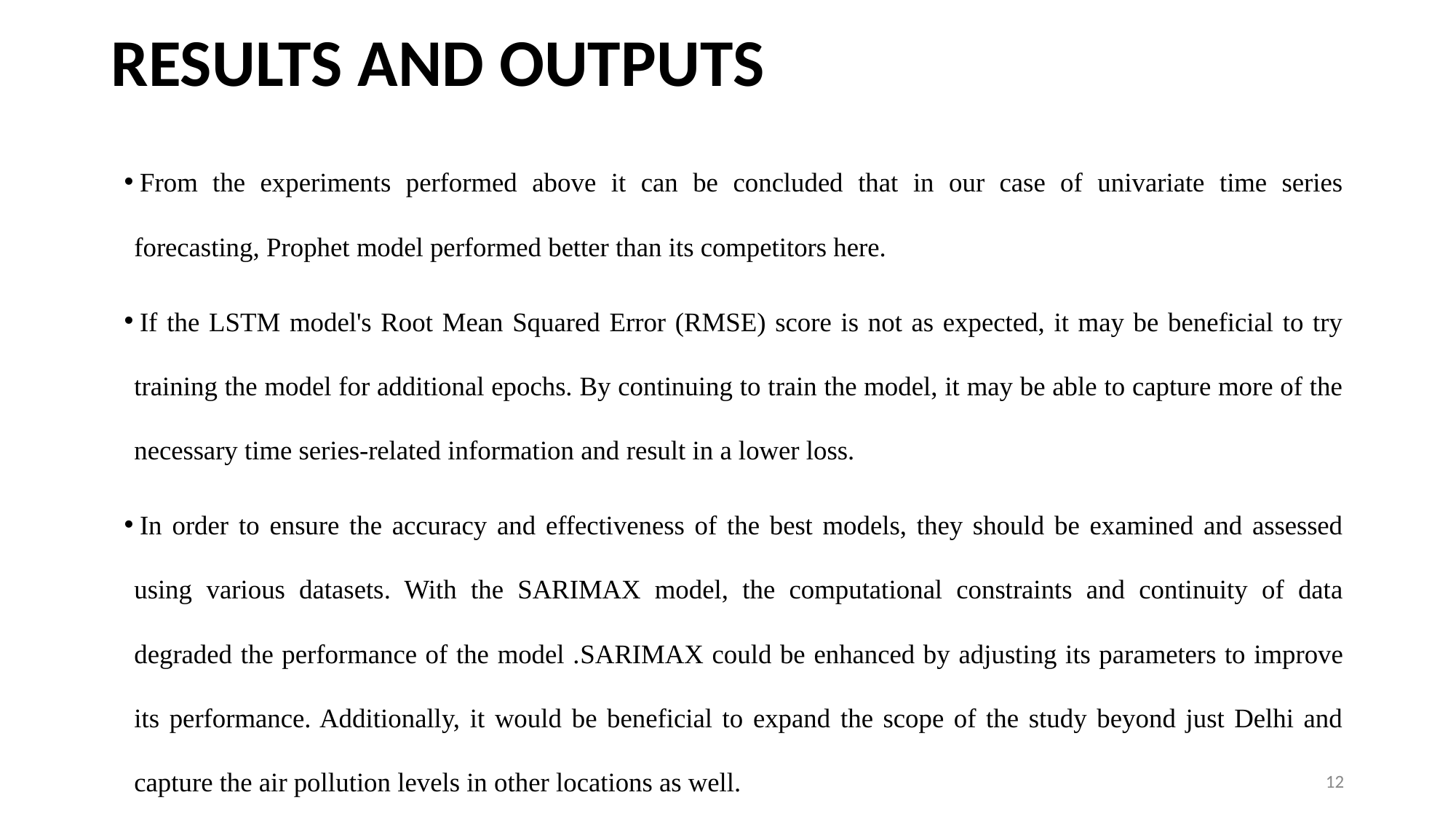

# RESULTS AND OUTPUTS
From the experiments performed above it can be concluded that in our case of univariate time series forecasting, Prophet model performed better than its competitors here.
If the LSTM model's Root Mean Squared Error (RMSE) score is not as expected, it may be beneficial to try training the model for additional epochs. By continuing to train the model, it may be able to capture more of the necessary time series-related information and result in a lower loss.
In order to ensure the accuracy and effectiveness of the best models, they should be examined and assessed using various datasets. With the SARIMAX model, the computational constraints and continuity of data degraded the performance of the model .SARIMAX could be enhanced by adjusting its parameters to improve its performance. Additionally, it would be beneficial to expand the scope of the study beyond just Delhi and capture the air pollution levels in other locations as well.

12